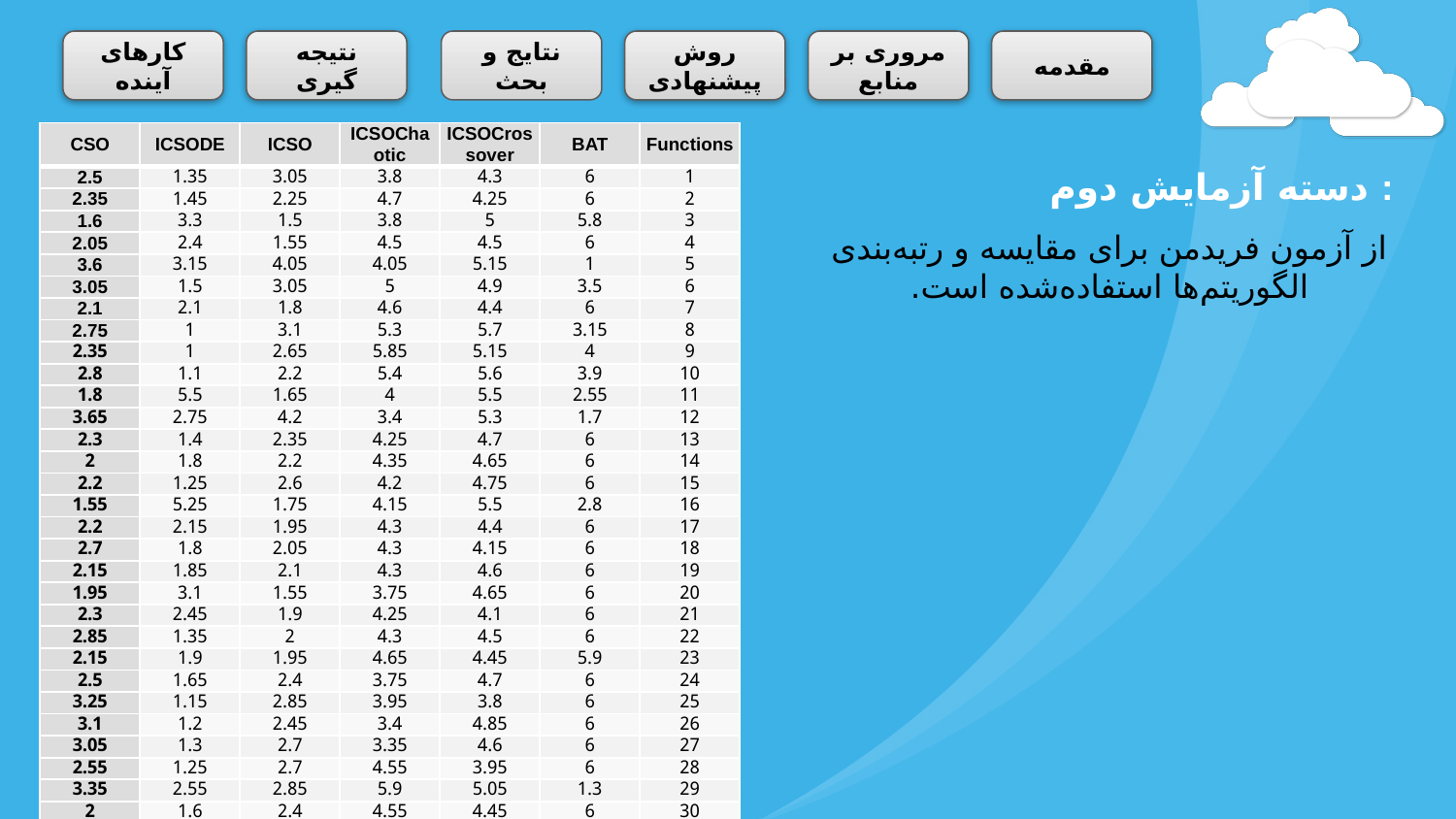

کارهای آینده
نتیجه گیری
نتایج و بحث
روش پیشنهادی
مروری بر منابع
مقدمه
| CSO | ICSODE | ICSO | ICSOChaotic | ICSOCrossover | BAT | Functions |
| --- | --- | --- | --- | --- | --- | --- |
| 2.5 | 1.35 | 3.05 | 3.8 | 4.3 | 6 | 1 |
| 2.35 | 1.45 | 2.25 | 4.7 | 4.25 | 6 | 2 |
| 1.6 | 3.3 | 1.5 | 3.8 | 5 | 5.8 | 3 |
| 2.05 | 2.4 | 1.55 | 4.5 | 4.5 | 6 | 4 |
| 3.6 | 3.15 | 4.05 | 4.05 | 5.15 | 1 | 5 |
| 3.05 | 1.5 | 3.05 | 5 | 4.9 | 3.5 | 6 |
| 2.1 | 2.1 | 1.8 | 4.6 | 4.4 | 6 | 7 |
| 2.75 | 1 | 3.1 | 5.3 | 5.7 | 3.15 | 8 |
| 2.35 | 1 | 2.65 | 5.85 | 5.15 | 4 | 9 |
| 2.8 | 1.1 | 2.2 | 5.4 | 5.6 | 3.9 | 10 |
| 1.8 | 5.5 | 1.65 | 4 | 5.5 | 2.55 | 11 |
| 3.65 | 2.75 | 4.2 | 3.4 | 5.3 | 1.7 | 12 |
| 2.3 | 1.4 | 2.35 | 4.25 | 4.7 | 6 | 13 |
| 2 | 1.8 | 2.2 | 4.35 | 4.65 | 6 | 14 |
| 2.2 | 1.25 | 2.6 | 4.2 | 4.75 | 6 | 15 |
| 1.55 | 5.25 | 1.75 | 4.15 | 5.5 | 2.8 | 16 |
| 2.2 | 2.15 | 1.95 | 4.3 | 4.4 | 6 | 17 |
| 2.7 | 1.8 | 2.05 | 4.3 | 4.15 | 6 | 18 |
| 2.15 | 1.85 | 2.1 | 4.3 | 4.6 | 6 | 19 |
| 1.95 | 3.1 | 1.55 | 3.75 | 4.65 | 6 | 20 |
| 2.3 | 2.45 | 1.9 | 4.25 | 4.1 | 6 | 21 |
| 2.85 | 1.35 | 2 | 4.3 | 4.5 | 6 | 22 |
| 2.15 | 1.9 | 1.95 | 4.65 | 4.45 | 5.9 | 23 |
| 2.5 | 1.65 | 2.4 | 3.75 | 4.7 | 6 | 24 |
| 3.25 | 1.15 | 2.85 | 3.95 | 3.8 | 6 | 25 |
| 3.1 | 1.2 | 2.45 | 3.4 | 4.85 | 6 | 26 |
| 3.05 | 1.3 | 2.7 | 3.35 | 4.6 | 6 | 27 |
| 2.55 | 1.25 | 2.7 | 4.55 | 3.95 | 6 | 28 |
| 3.35 | 2.55 | 2.85 | 5.9 | 5.05 | 1.3 | 29 |
| 2 | 1.6 | 2.4 | 4.55 | 4.45 | 6 | 30 |
| 74.75 | 61.6 | 71.8 | 130.65 | 141.6 | 149.6 | Sum |
دسته آزمایش دوم :
از آزمون فریدمن برای مقایسه و رتبه‌‌بندی الگوریتم‌‌ها استفاده‌شده است.